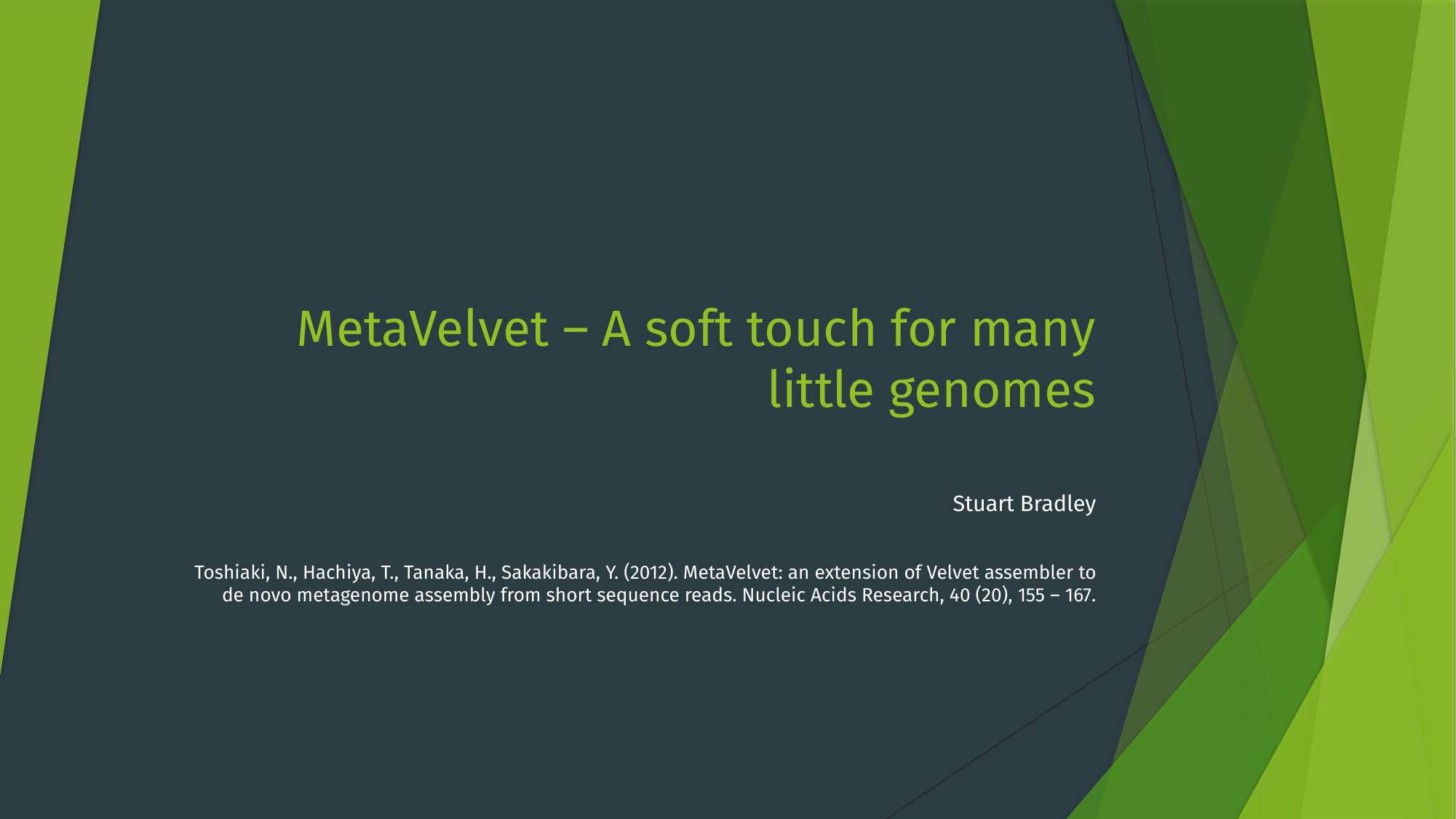

# MetaVelvet – A soft touch for many little genomes
Stuart Bradley

Toshiaki, N., Hachiya, T., Tanaka, H., Sakakibara, Y. (2012). MetaVelvet: an extension of Velvet assembler to de novo metagenome assembly from short sequence reads. Nucleic Acids Research, 40 (20), 155 – 167.